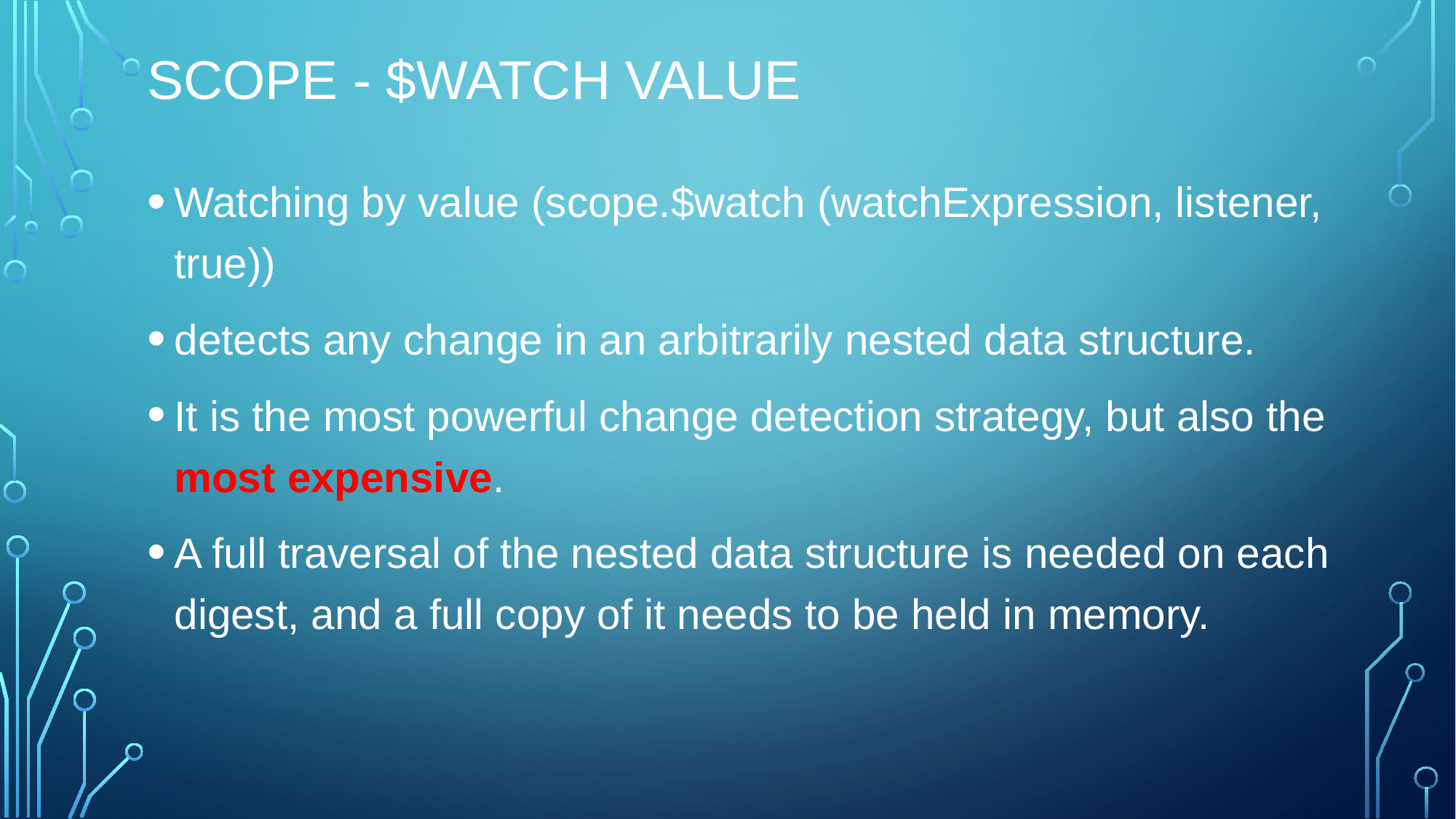

# Scope - $watch value
Watching by value (scope.$watch (watchExpression, listener, true))
detects any change in an arbitrarily nested data structure.
It is the most powerful change detection strategy, but also the most expensive.
A full traversal of the nested data structure is needed on each digest, and a full copy of it needs to be held in memory.